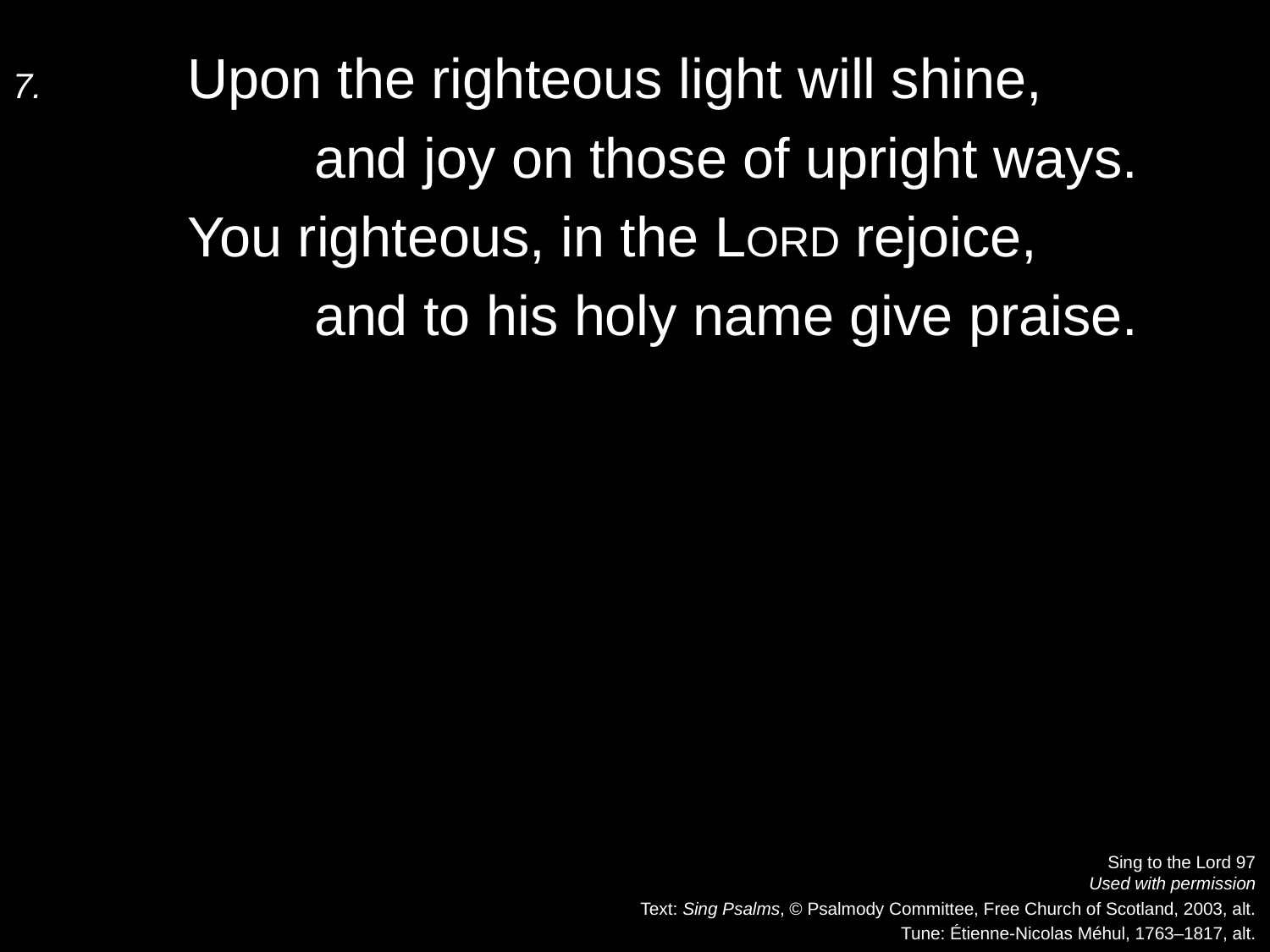

7.	Upon the righteous light will shine,
		and joy on those of upright ways.
	You righteous, in the Lord rejoice,
		and to his holy name give praise.
Sing to the Lord 97
Used with permission
Text: Sing Psalms, © Psalmody Committee, Free Church of Scotland, 2003, alt.
Tune: Étienne-Nicolas Méhul, 1763–1817, alt.